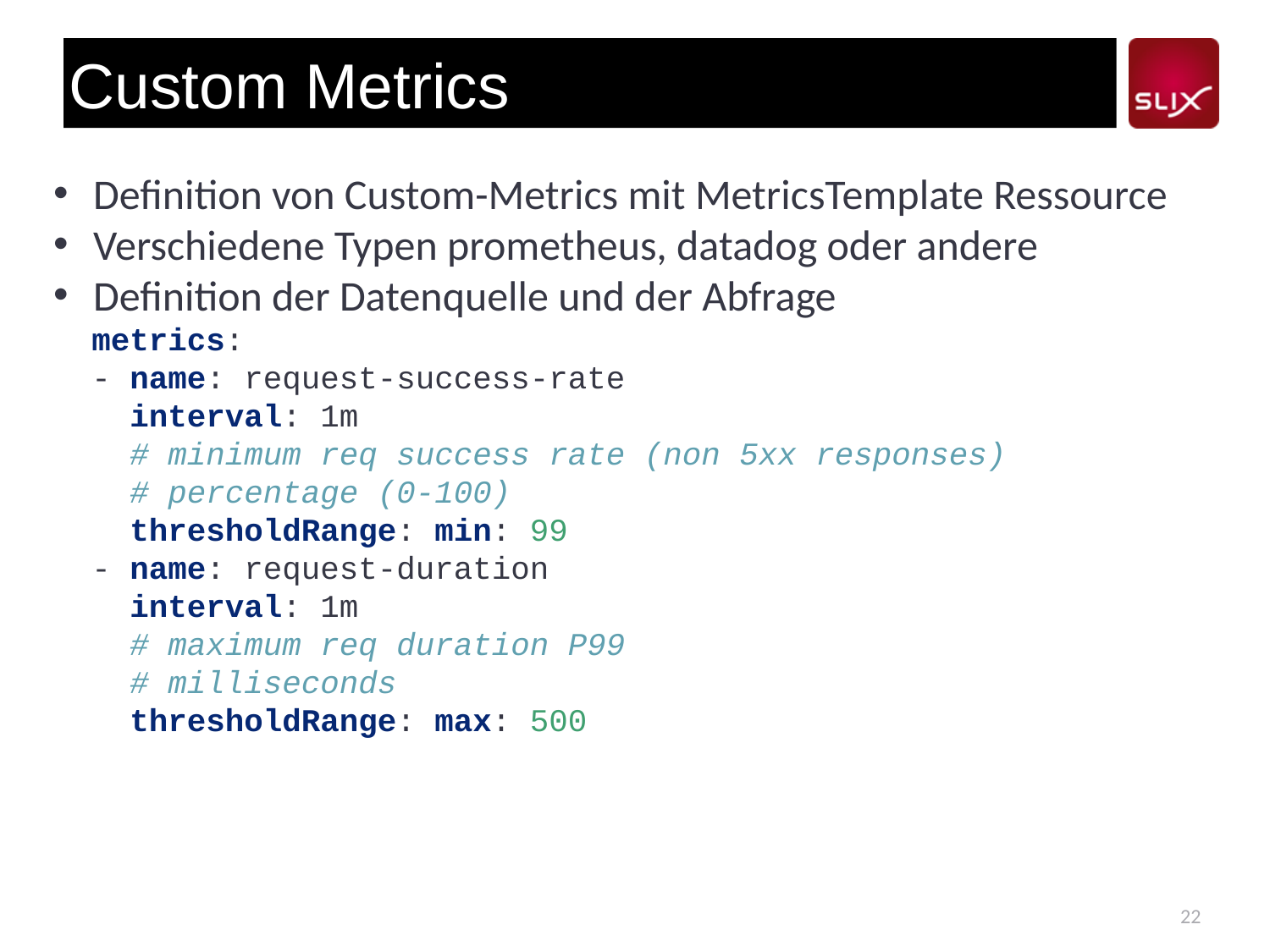

# Custom Metrics
Definition von Custom-Metrics mit MetricsTemplate Ressource
Verschiedene Typen prometheus, datadog oder andere
Definition der Datenquelle und der Abfrage
  metrics:
  - name: request-success-rate
    interval: 1m
    # minimum req success rate (non 5xx responses)
    # percentage (0-100)
    thresholdRange: min: 99
  - name: request-duration
    interval: 1m
    # maximum req duration P99
    # milliseconds
    thresholdRange: max: 500

22